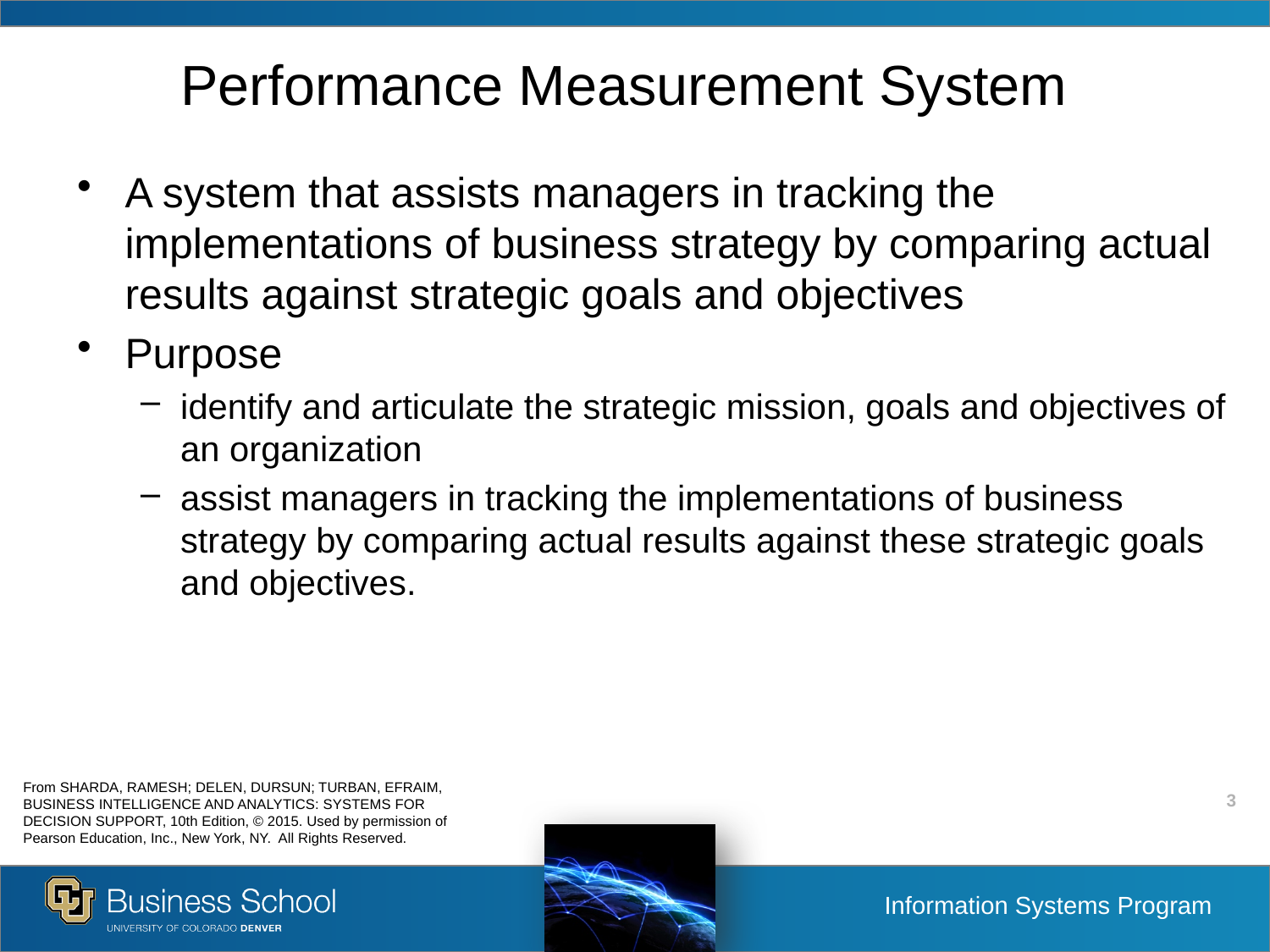

# Performance Measurement System
A system that assists managers in tracking the implementations of business strategy by comparing actual results against strategic goals and objectives
Purpose
identify and articulate the strategic mission, goals and objectives of an organization
assist managers in tracking the implementations of business strategy by comparing actual results against these strategic goals and objectives.
From SHARDA, RAMESH; DELEN, DURSUN; TURBAN, EFRAIM, BUSINESS INTELLIGENCE AND ANALYTICS: SYSTEMS FOR DECISION SUPPORT, 10th Edition, © 2015. Used by permission of Pearson Education, Inc., New York, NY.  All Rights Reserved.